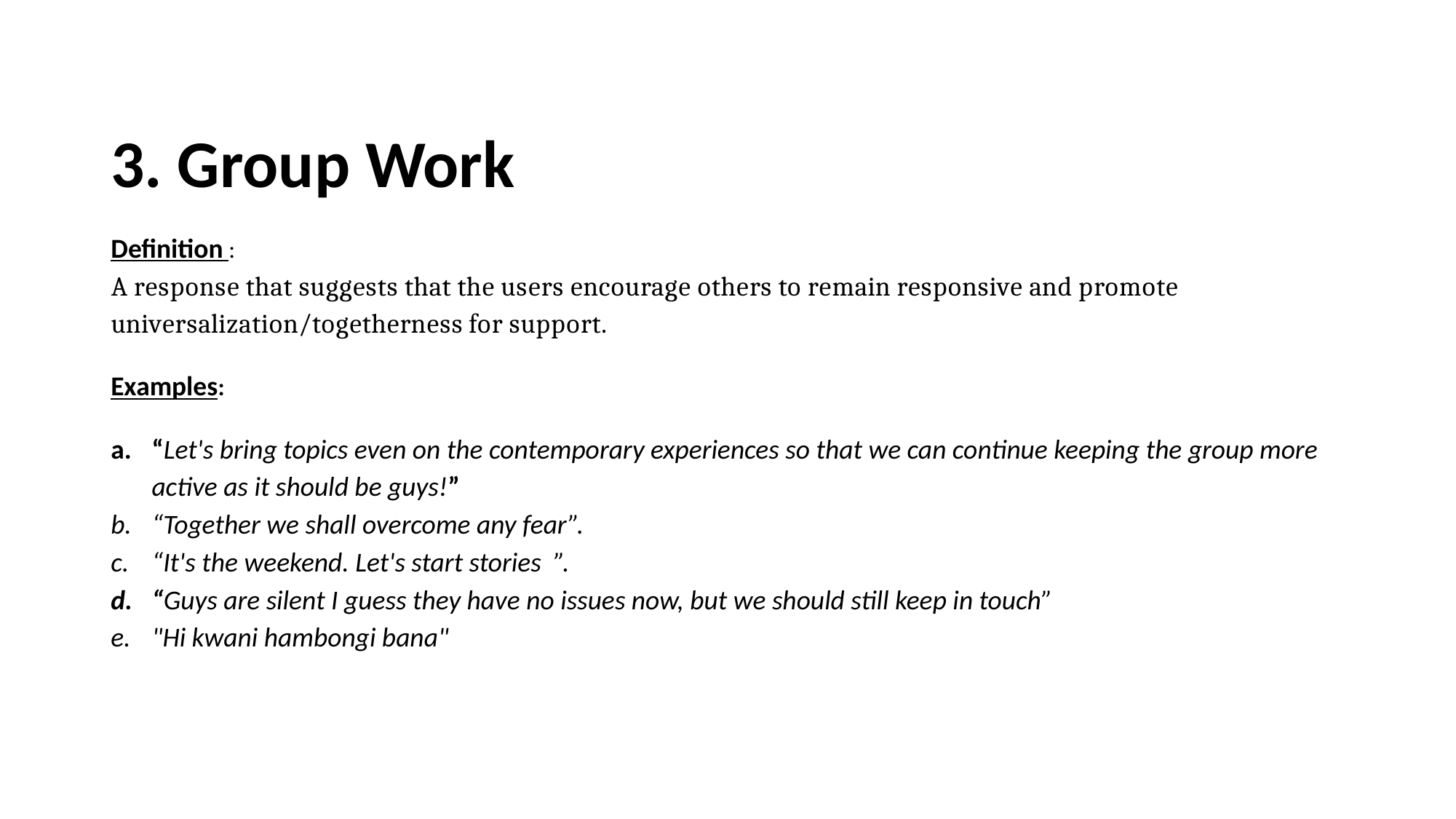

3. Group Work

Definition :
A response that suggests that the users encourage others to remain responsive and promote universalization/togetherness for support.

Examples:

“Let's bring topics even on the contemporary experiences so that we can continue keeping the group more active as it should be guys!”
“Together we shall overcome any fear”.
“It's the weekend. Let's start stories  ”.
“Guys are silent I guess they have no issues now, but we should still keep in touch”
"Hi kwani hambongi bana"